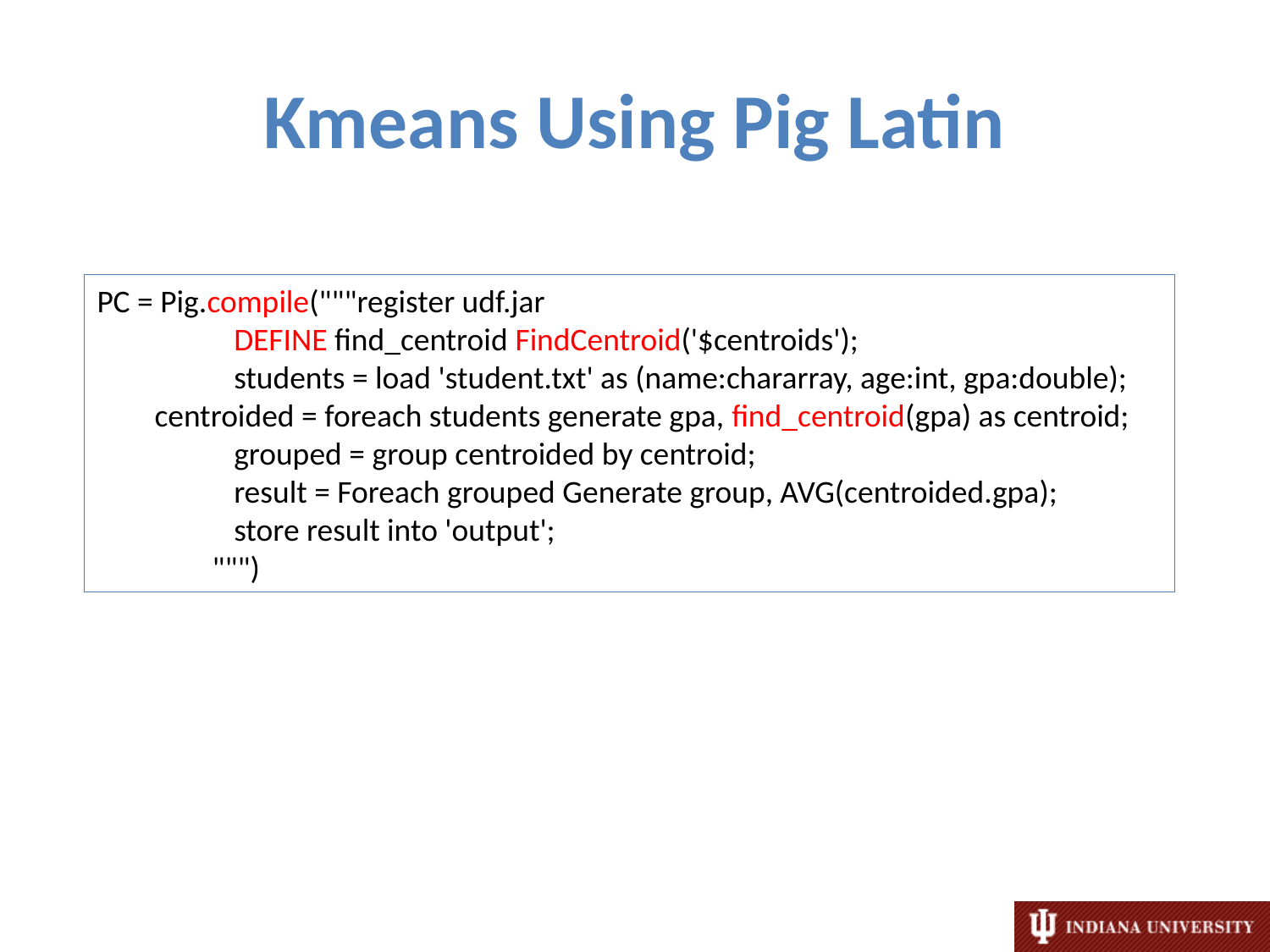

# Kmeans Using Pig Latin
PC = Pig.compile("""register udf.jar
                   DEFINE find_centroid FindCentroid('$centroids');
                   students = load 'student.txt' as (name:chararray, age:int, gpa:double);
        centroided = foreach students generate gpa, find_centroid(gpa) as centroid;
                   grouped = group centroided by centroid;
                   result = Foreach grouped Generate group, AVG(centroided.gpa);
                   store result into 'output';
                """)